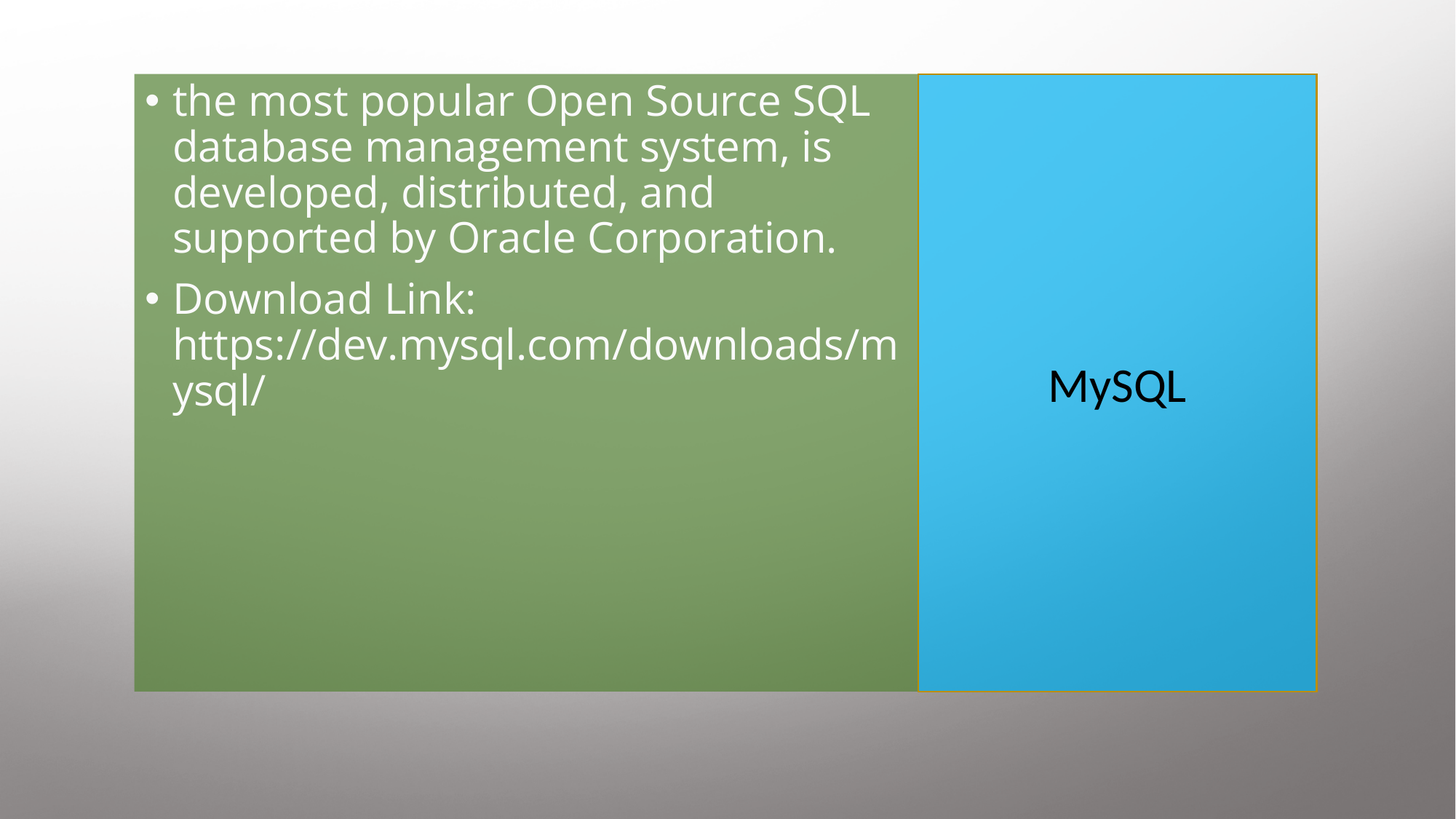

the most popular Open Source SQL database management system, is developed, distributed, and supported by Oracle Corporation.
Download Link: https://dev.mysql.com/downloads/mysql/
MySQL